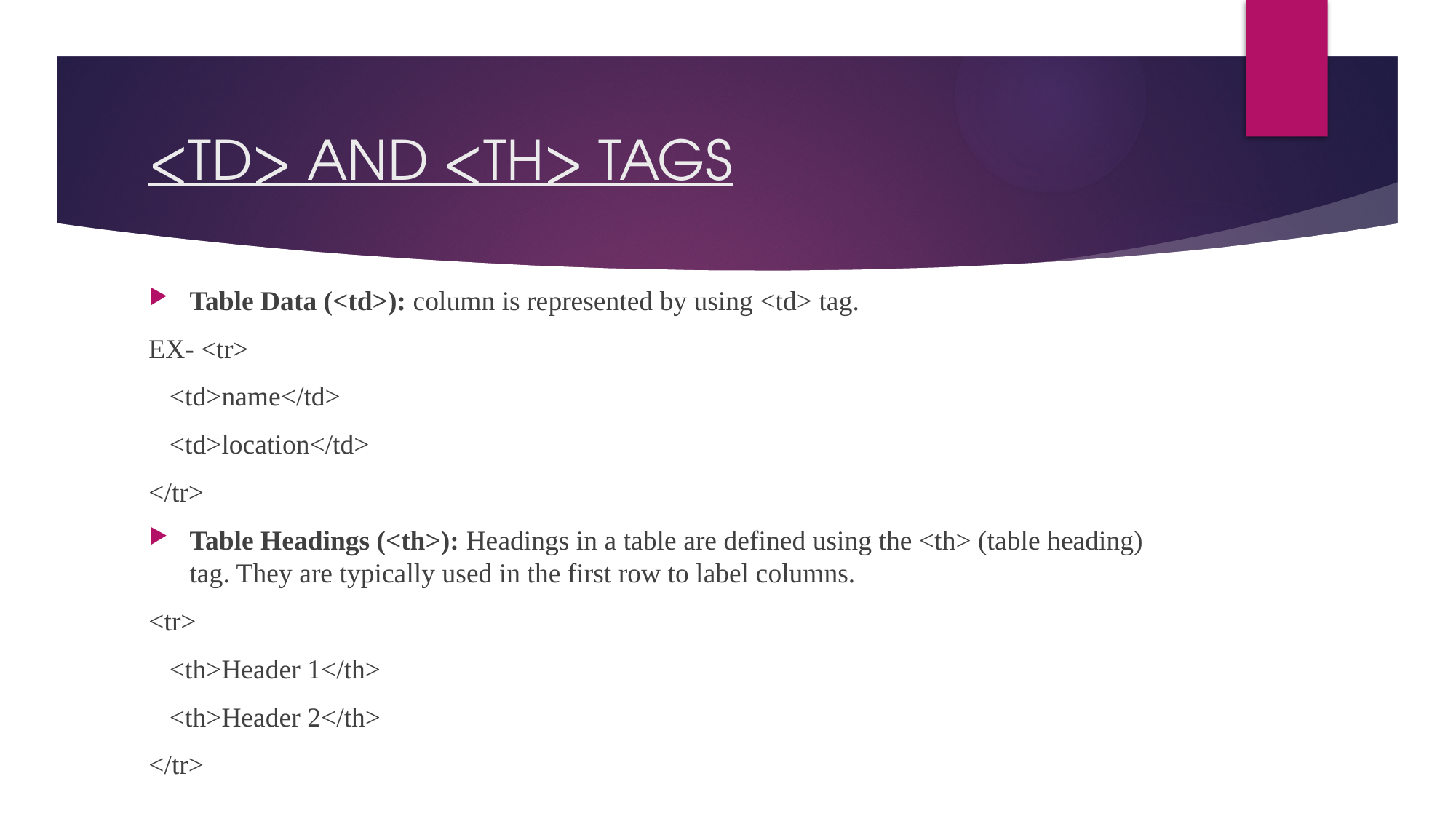

# <TD> AND <TH> TAGS
Table Data (<td>): column is represented by using <td> tag.
EX- <tr>
   <td>name</td>
   <td>location</td>
</tr>
Table Headings (<th>): Headings in a table are defined using the <th> (table heading) tag. They are typically used in the first row to label columns.
<tr>
   <th>Header 1</th>
   <th>Header 2</th>
</tr>